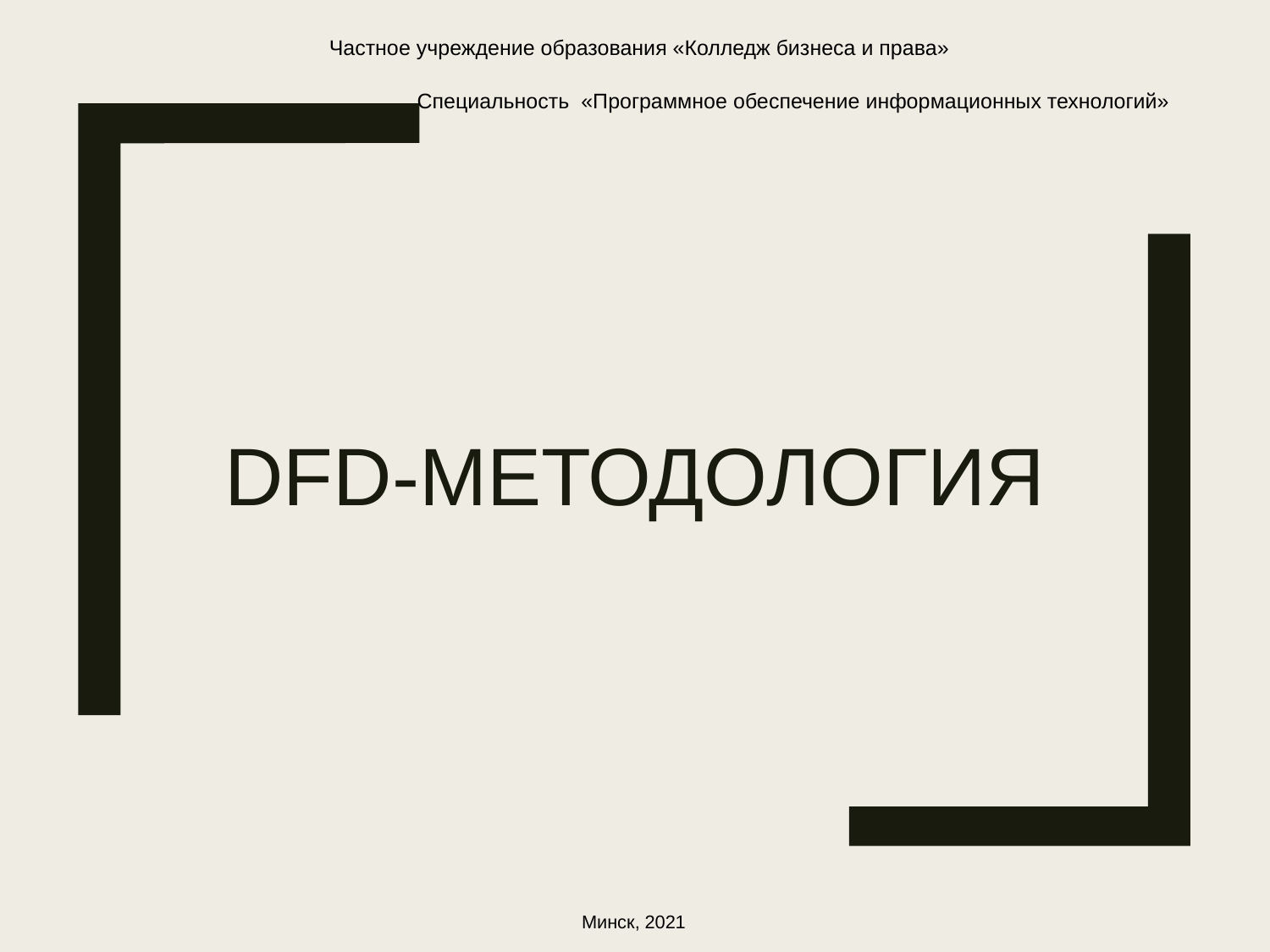

Частное учреждение образования «Колледж бизнеса и права»
Специальность  «Программное обеспечение информационных технологий»
# DFD-методология

Минск, 2021